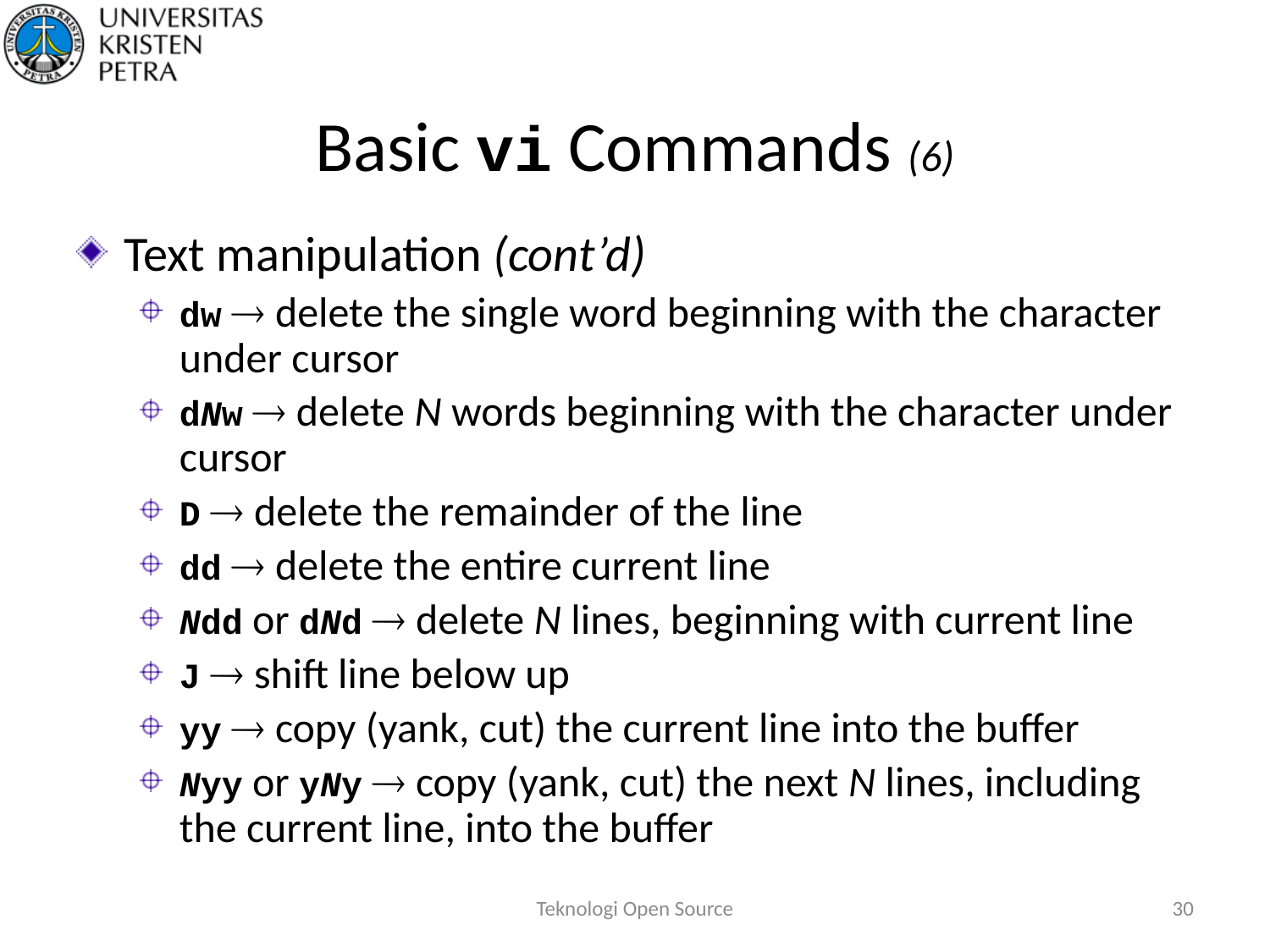

# Basic vi Commands (6)
Text manipulation (cont’d)
dw → delete the single word beginning with the character under cursor
dNw → delete N words beginning with the character under cursor
D → delete the remainder of the line
dd → delete the entire current line
Ndd or dNd → delete N lines, beginning with current line
J → shift line below up
yy → copy (yank, cut) the current line into the buffer
Nyy or yNy → copy (yank, cut) the next N lines, including the current line, into the buffer
Teknologi Open Source
30